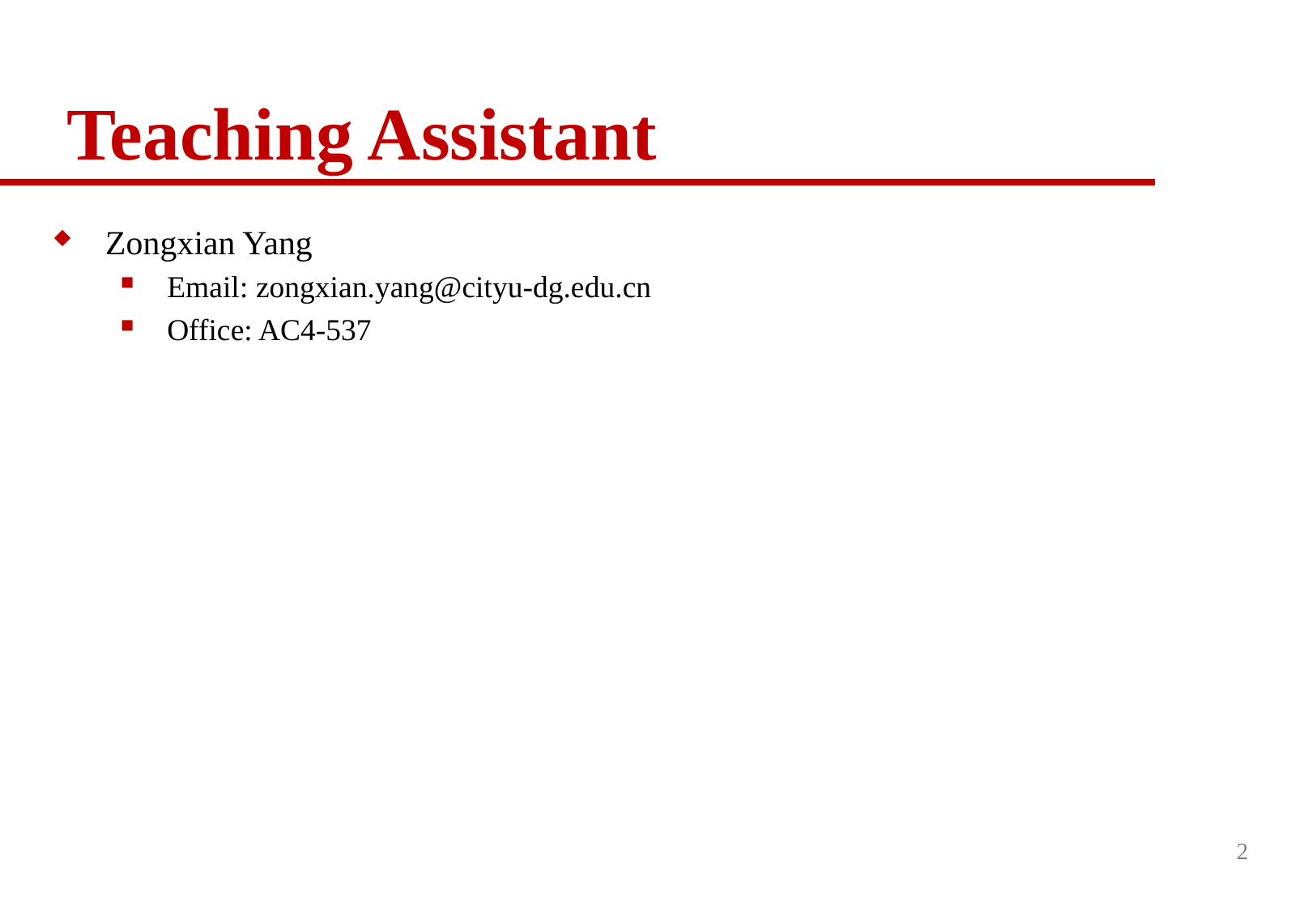

# Teaching Assistant
Zongxian Yang
Email: zongxian.yang@cityu-dg.edu.cn
Office: AC4-537

2